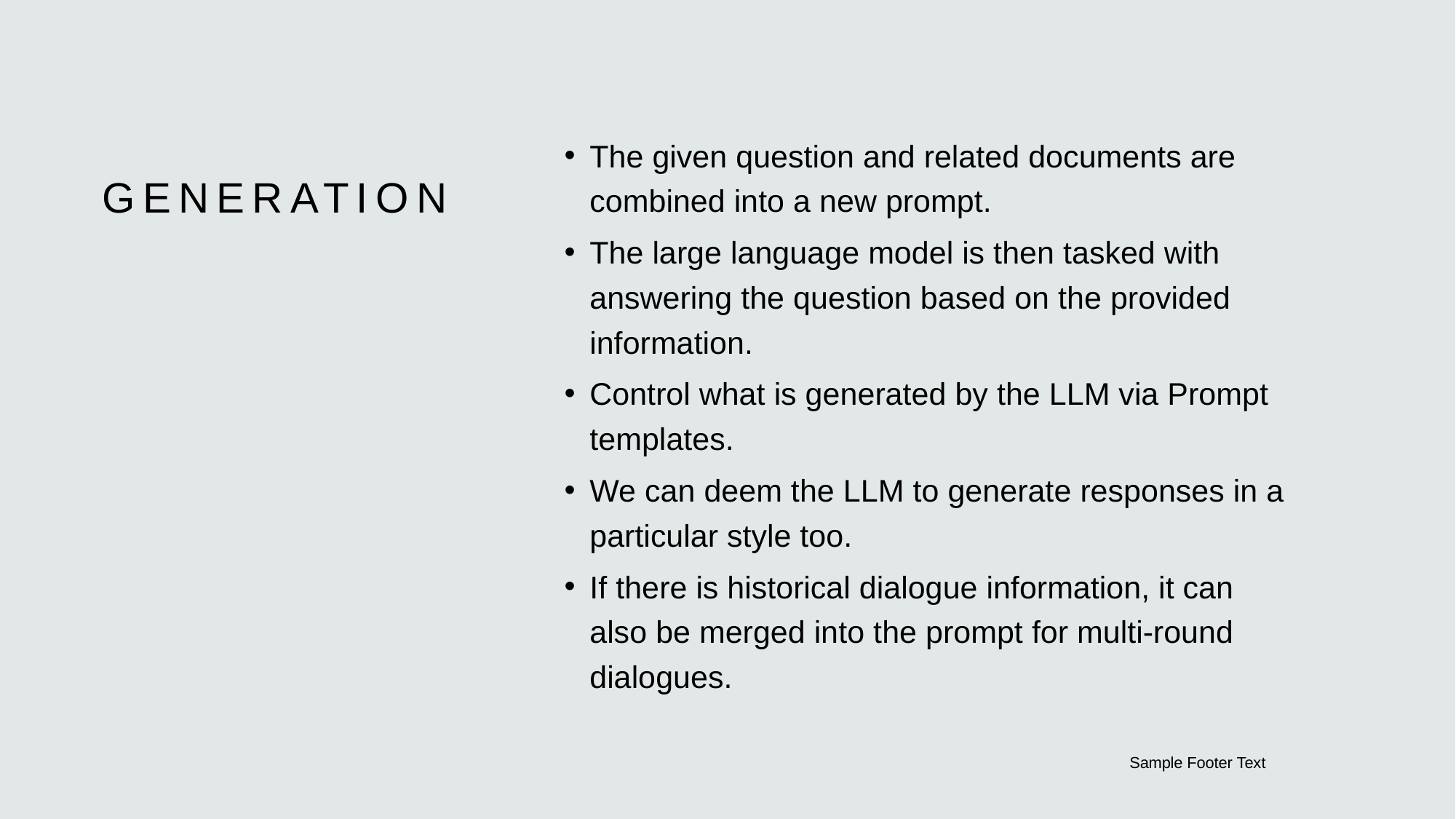

The given question and related documents are combined into a new prompt.
The large language model is then tasked with answering the question based on the provided information.
Control what is generated by the LLM via Prompt templates.
We can deem the LLM to generate responses in a particular style too.
If there is historical dialogue information, it can also be merged into the prompt for multi-round dialogues.
# Generation

Sample Footer Text
16